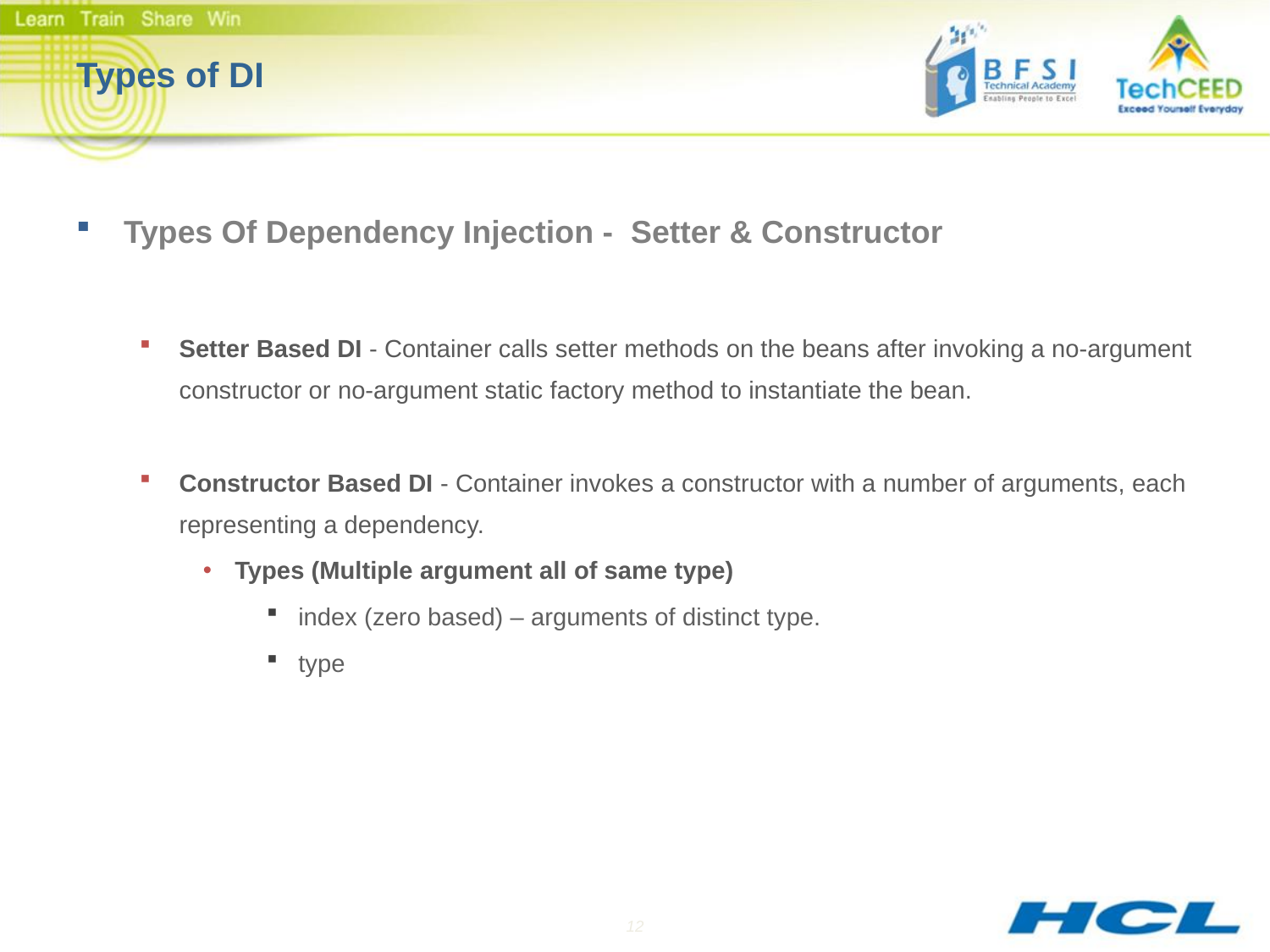

# Types of DI
Types Of Dependency Injection -  Setter & Constructor

Setter Based DI - Container calls setter methods on the beans after invoking a no-argument constructor or no-argument static factory method to instantiate the bean.

Constructor Based DI - Container invokes a constructor with a number of arguments, each representing a dependency.
Types (Multiple argument all of same type)
index (zero based) – arguments of distinct type.
type

12